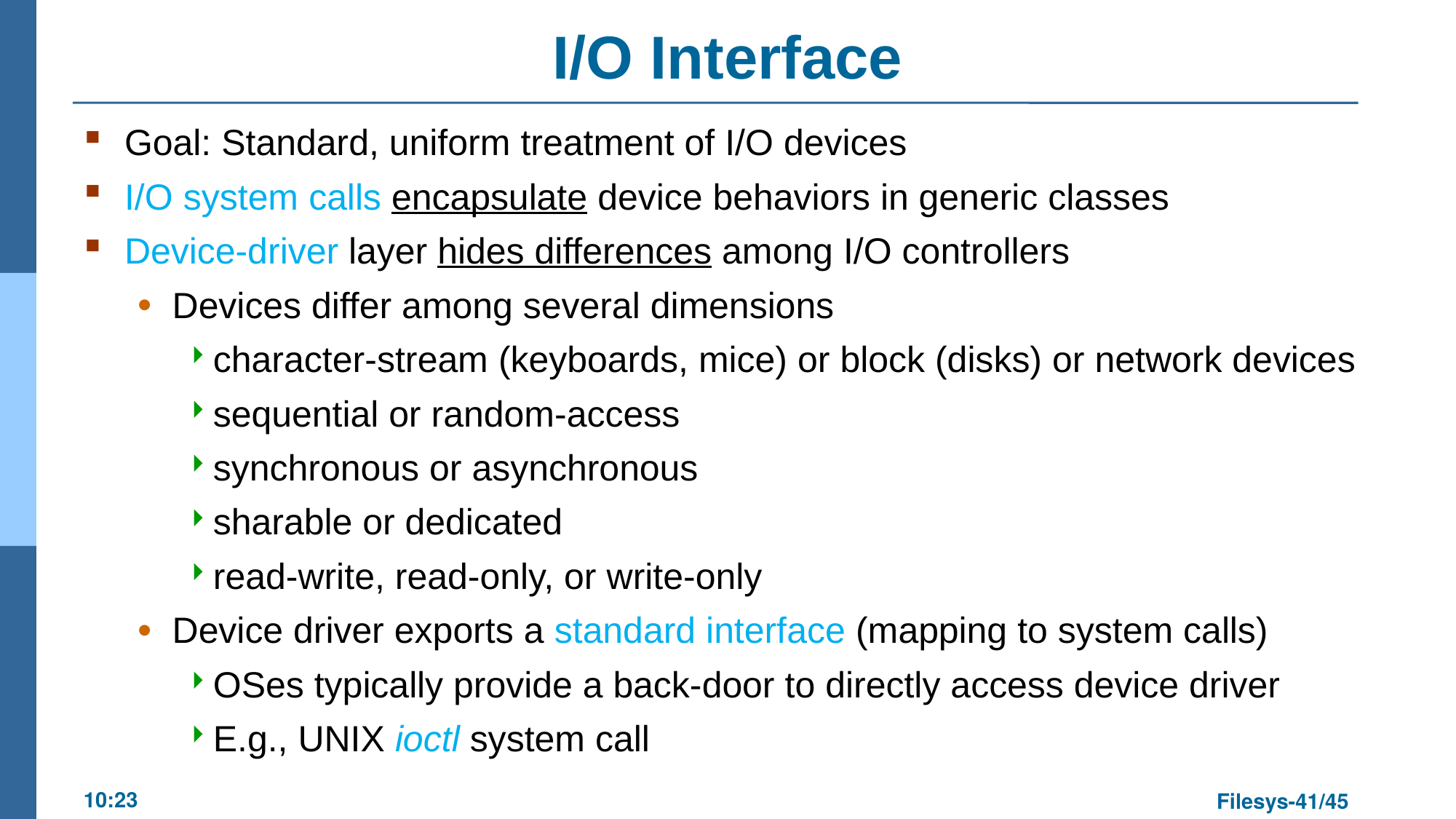

# I/O Interface
Goal: Standard, uniform treatment of I/O devices
I/O system calls encapsulate device behaviors in generic classes
Device-driver layer hides differences among I/O controllers
Devices differ among several dimensions
character-stream (keyboards, mice) or block (disks) or network devices
sequential or random-access
synchronous or asynchronous
sharable or dedicated
read-write, read-only, or write-only
Device driver exports a standard interface (mapping to system calls)
OSes typically provide a back-door to directly access device driver
E.g., UNIX ioctl system call